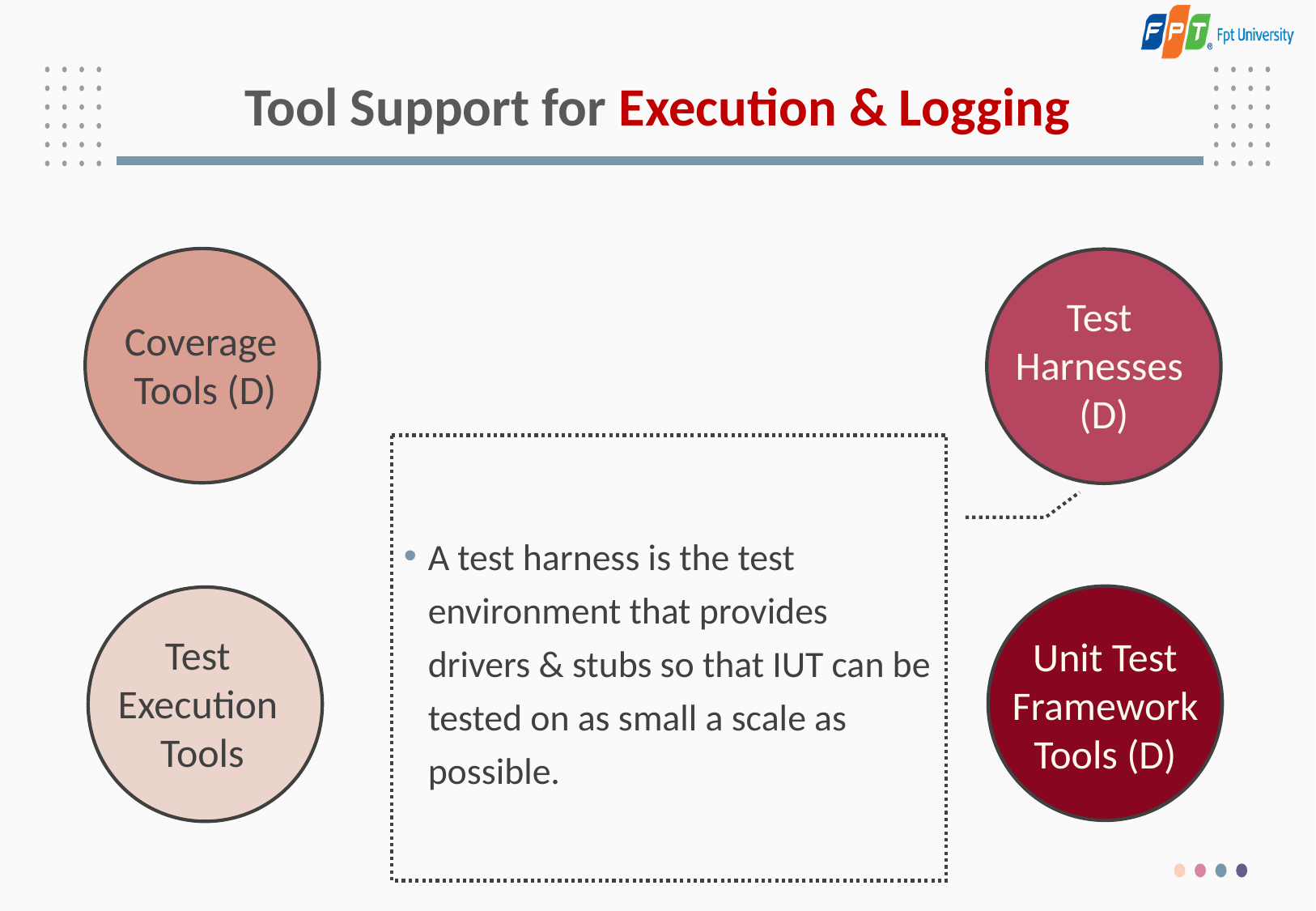

# Tool Support for Execution & Logging

Coverage
Tools (D)

Test
Harnesses
(D)
A test harness is the test environment that provides drivers & stubs so that IUT can be tested on as small a scale as possible.

Unit Test Framework Tools (D)

Test
Execution
Tools